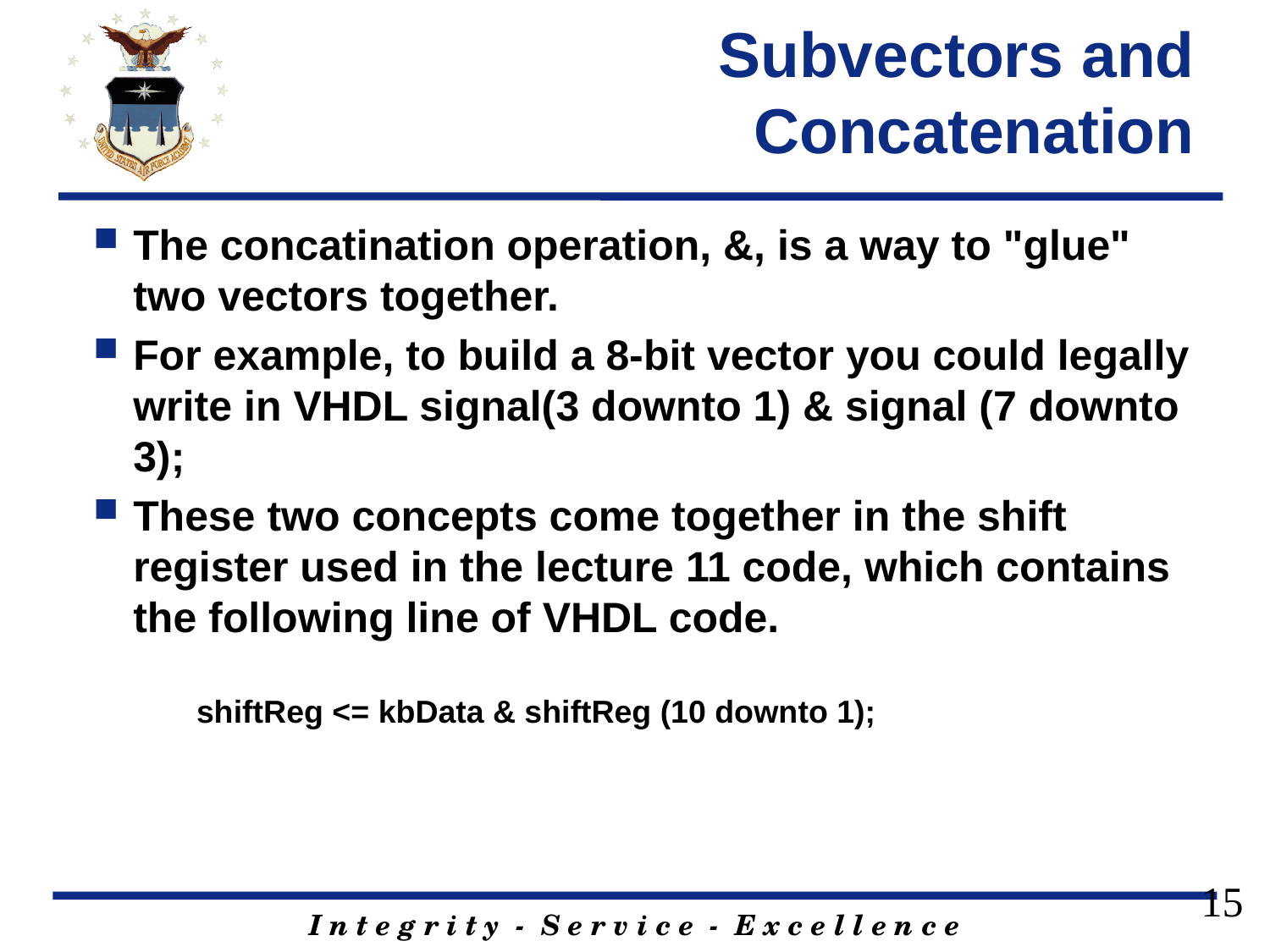

# Subvectors and Concatenation
The concatination operation, &, is a way to "glue" two vectors together.
For example, to build a 8-bit vector you could legally write in VHDL signal(3 downto 1) & signal (7 downto 3);
These two concepts come together in the shift register used in the lecture 11 code, which contains the following line of VHDL code.

shiftReg <= kbData & shiftReg (10 downto 1);

15